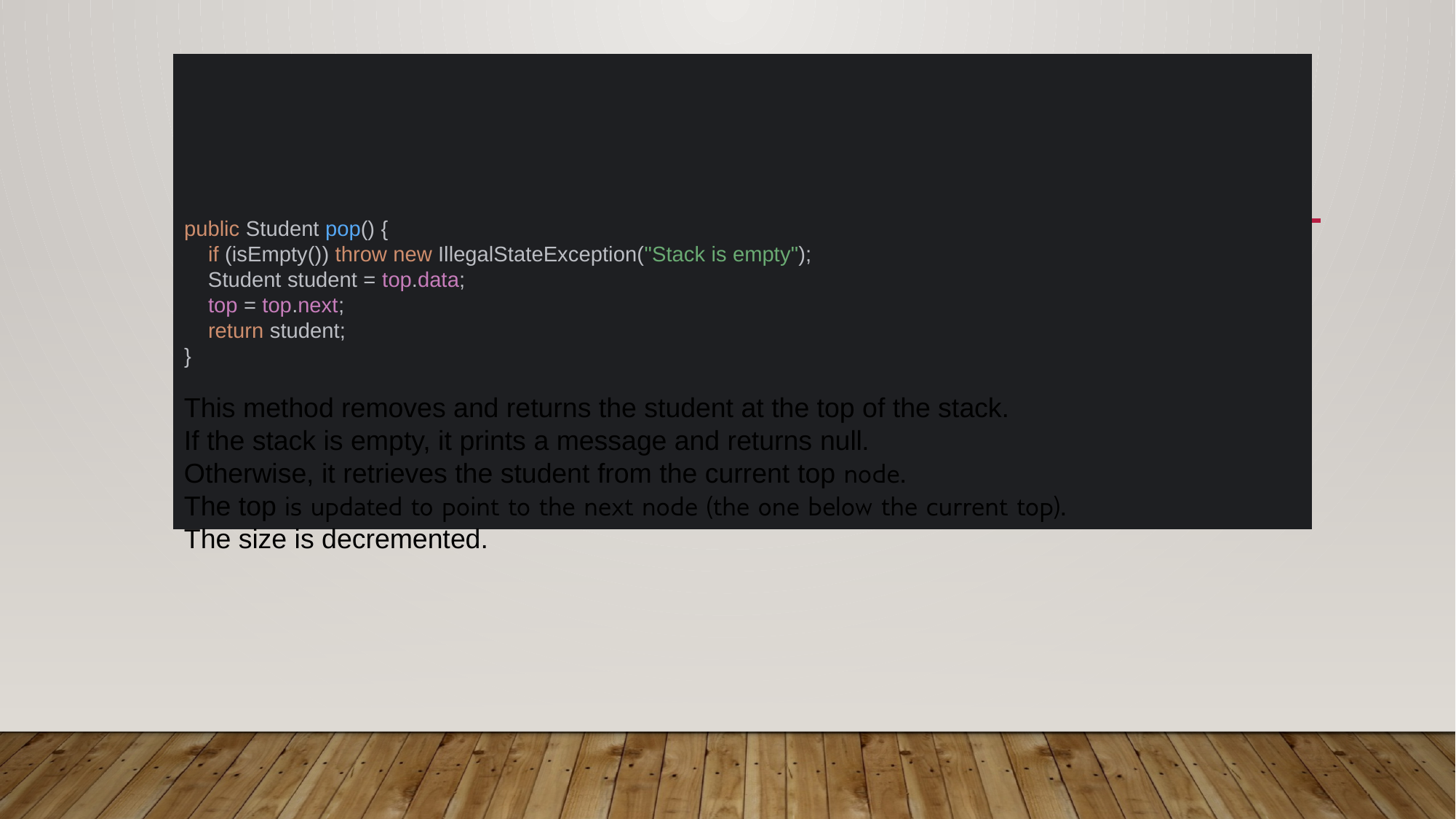

# Pop Method
public Student pop() {
    if (isEmpty()) throw new IllegalStateException("Stack is empty");
    Student student = top.data;
    top = top.next;
    return student;
}
This method removes and returns the student at the top of the stack.
If the stack is empty, it prints a message and returns null.
Otherwise, it retrieves the student from the current top node.
The top is updated to point to the next node (the one below the current top).
The size is decremented.